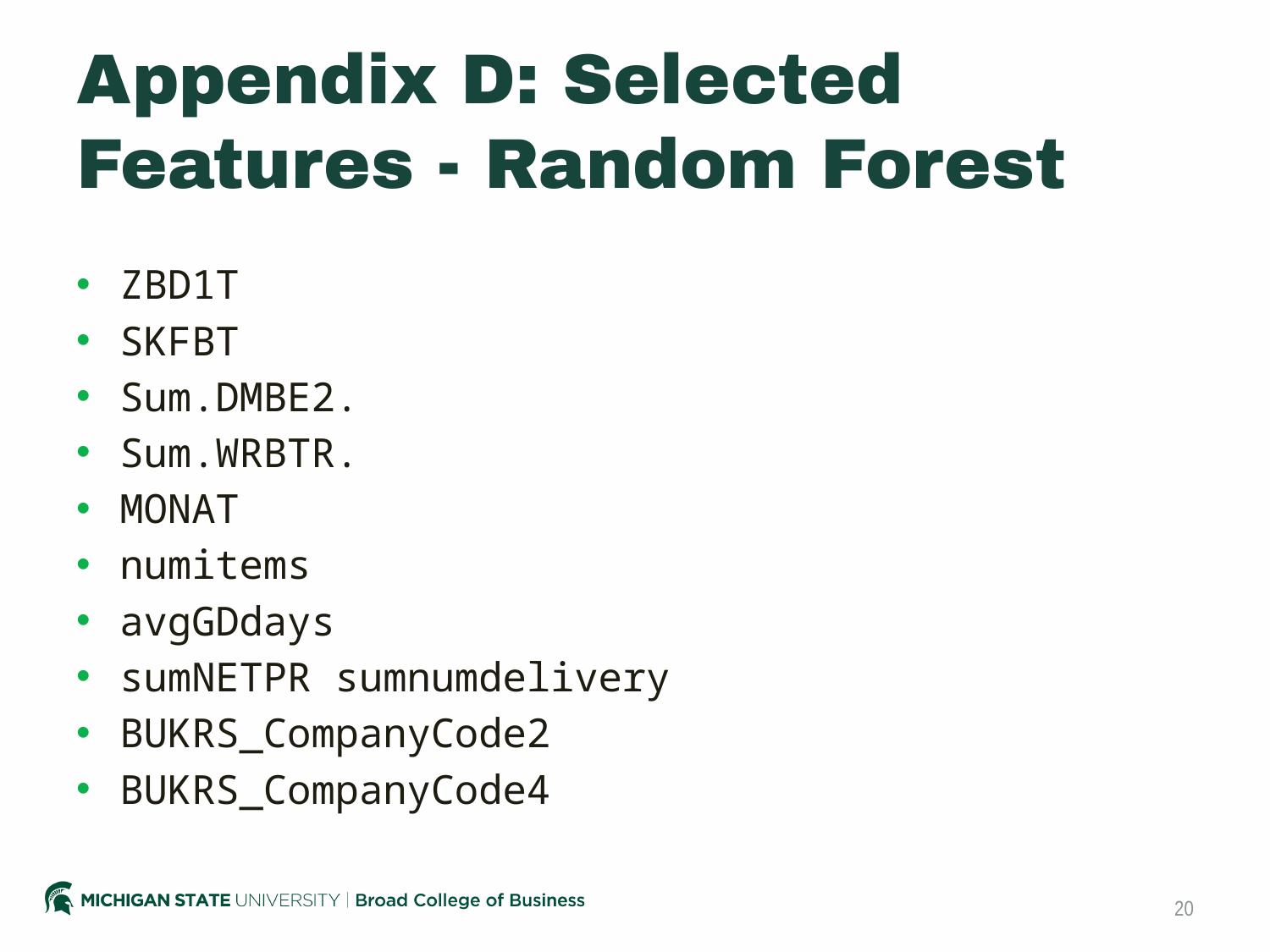

# Appendix D: Selected Features - Random Forest

ZBD1T
SKFBT
Sum.DMBE2.
Sum.WRBTR.
MONAT
numitems
avgGDdays
sumNETPR sumnumdelivery
BUKRS_CompanyCode2
BUKRS_CompanyCode4

20